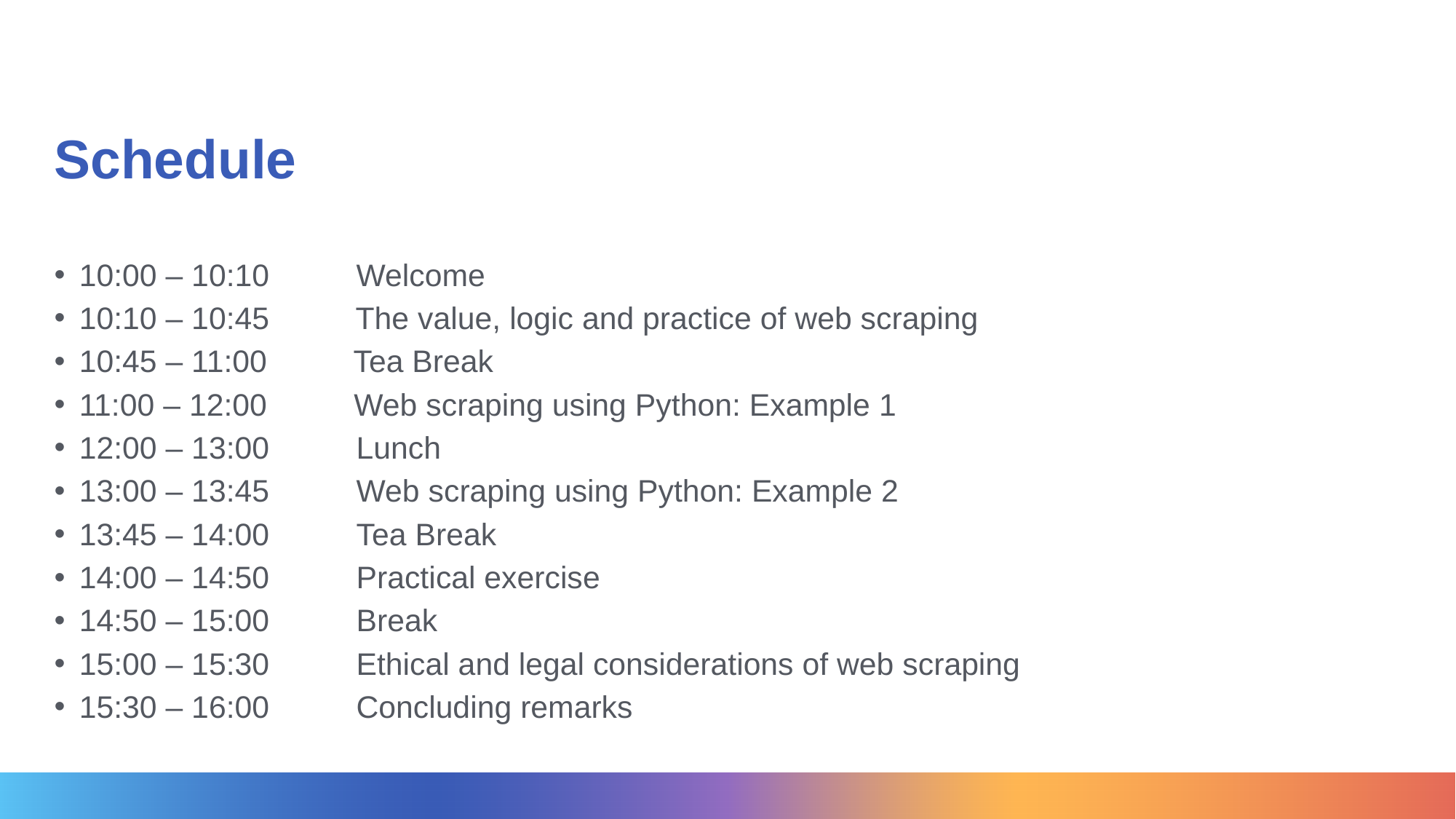

# Schedule
10:00 – 10:10          Welcome
10:10 – 10:45          The value, logic and practice of web scraping
10:45 – 11:00          Tea Break
11:00 – 12:00          Web scraping using Python: Example 1
12:00 – 13:00          Lunch
13:00 – 13:45          Web scraping using Python: Example 2
13:45 – 14:00          Tea Break
14:00 – 14:50          Practical exercise
14:50 – 15:00          Break
15:00 – 15:30          Ethical and legal considerations of web scraping
15:30 – 16:00          Concluding remarks